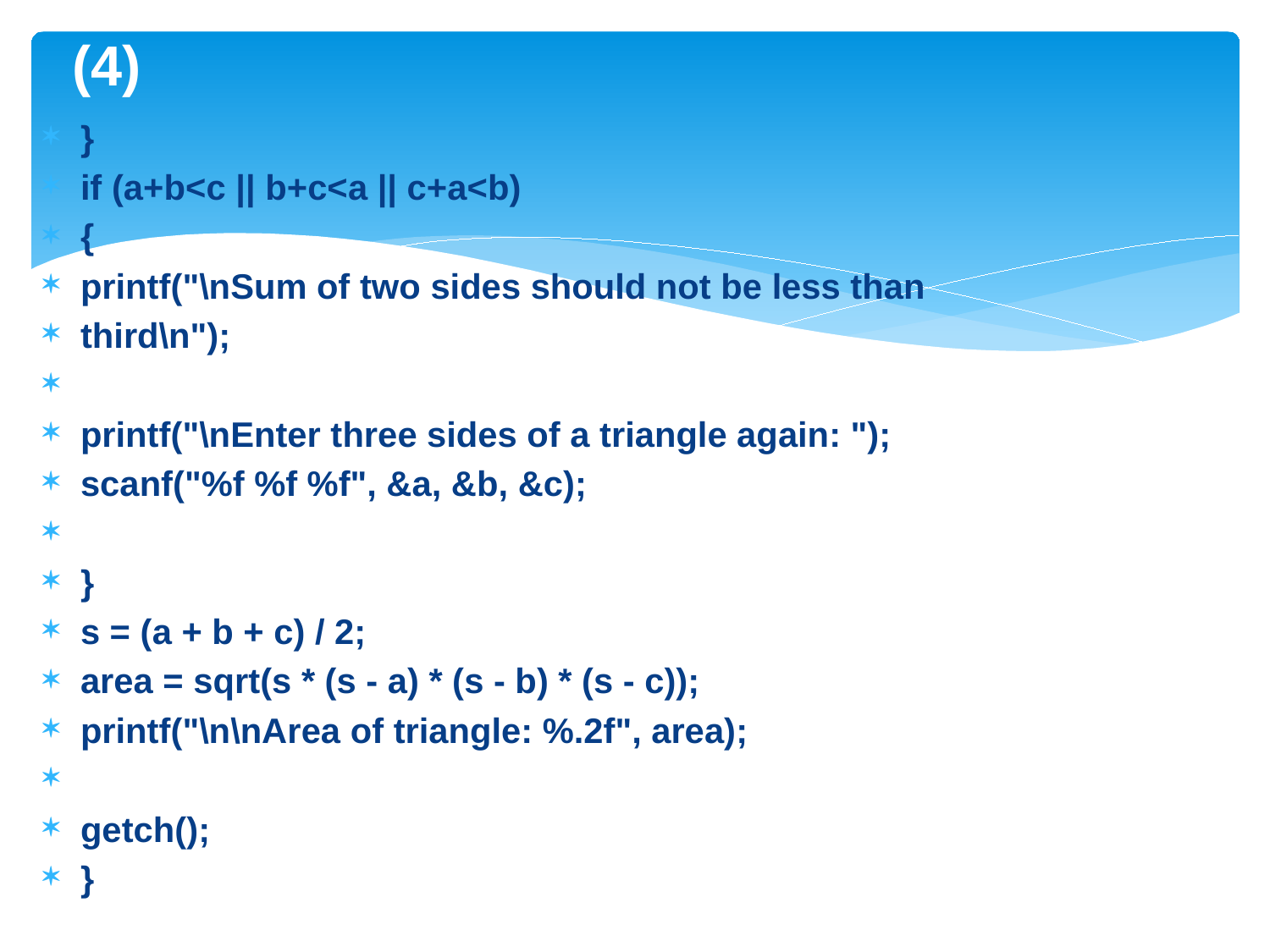

# (4)
}
if (a+b<c || b+c<a || c+a<b)
{
printf("\nSum of two sides should not be less than
third\n");

printf("\nEnter three sides of a triangle again: ");
scanf("%f %f %f", &a, &b, &c);

}
s = (a + b + c) / 2;
area = sqrt(s * (s - a) * (s - b) * (s - c));
printf("\n\nArea of triangle: %.2f", area);

getch();
}